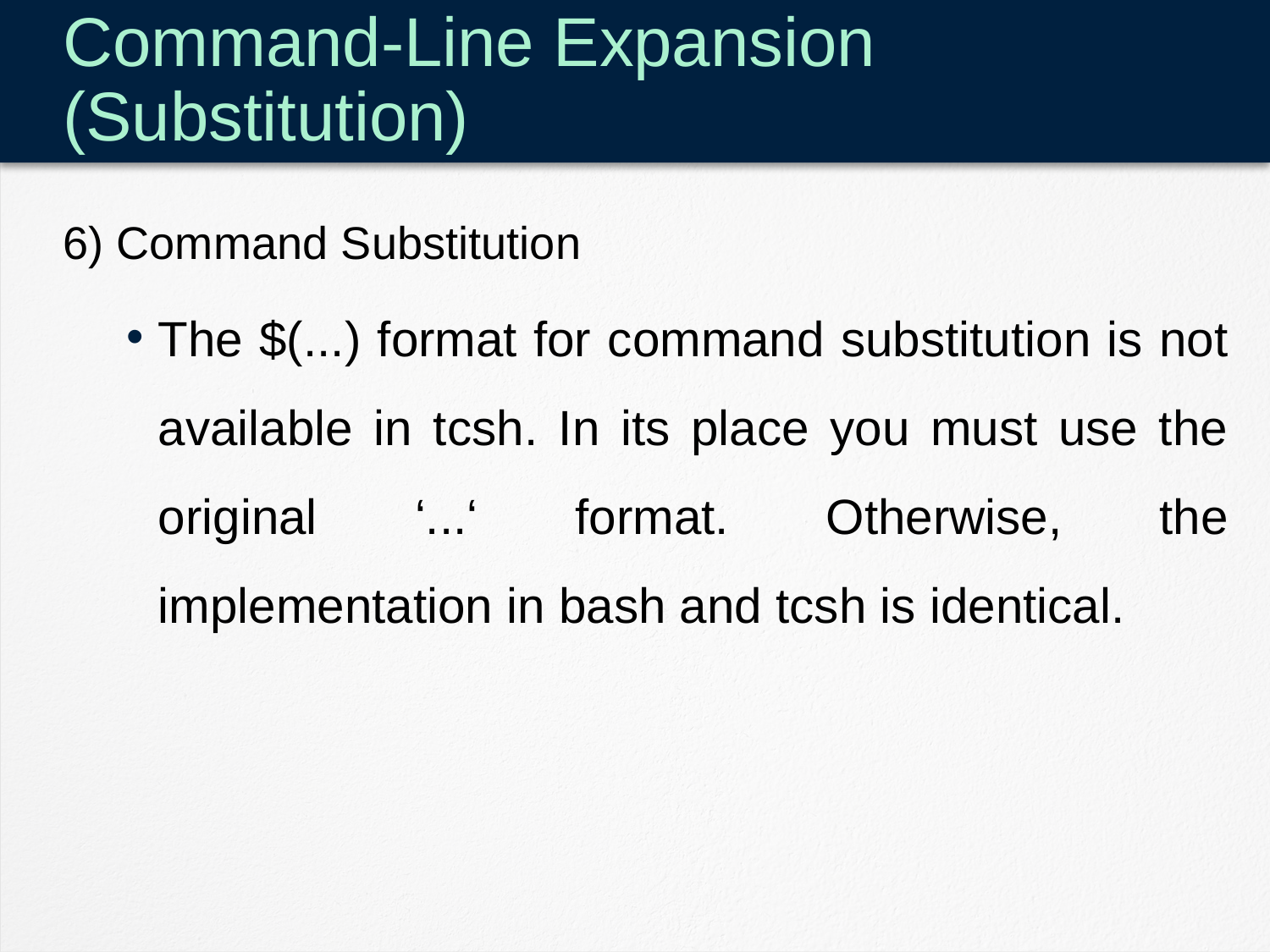

# Command-Line Expansion (Substitution)
6) Command Substitution
The $(...) format for command substitution is not available in tcsh. In its place you must use the original ‘...‘ format. Otherwise, the implementation in bash and tcsh is identical.